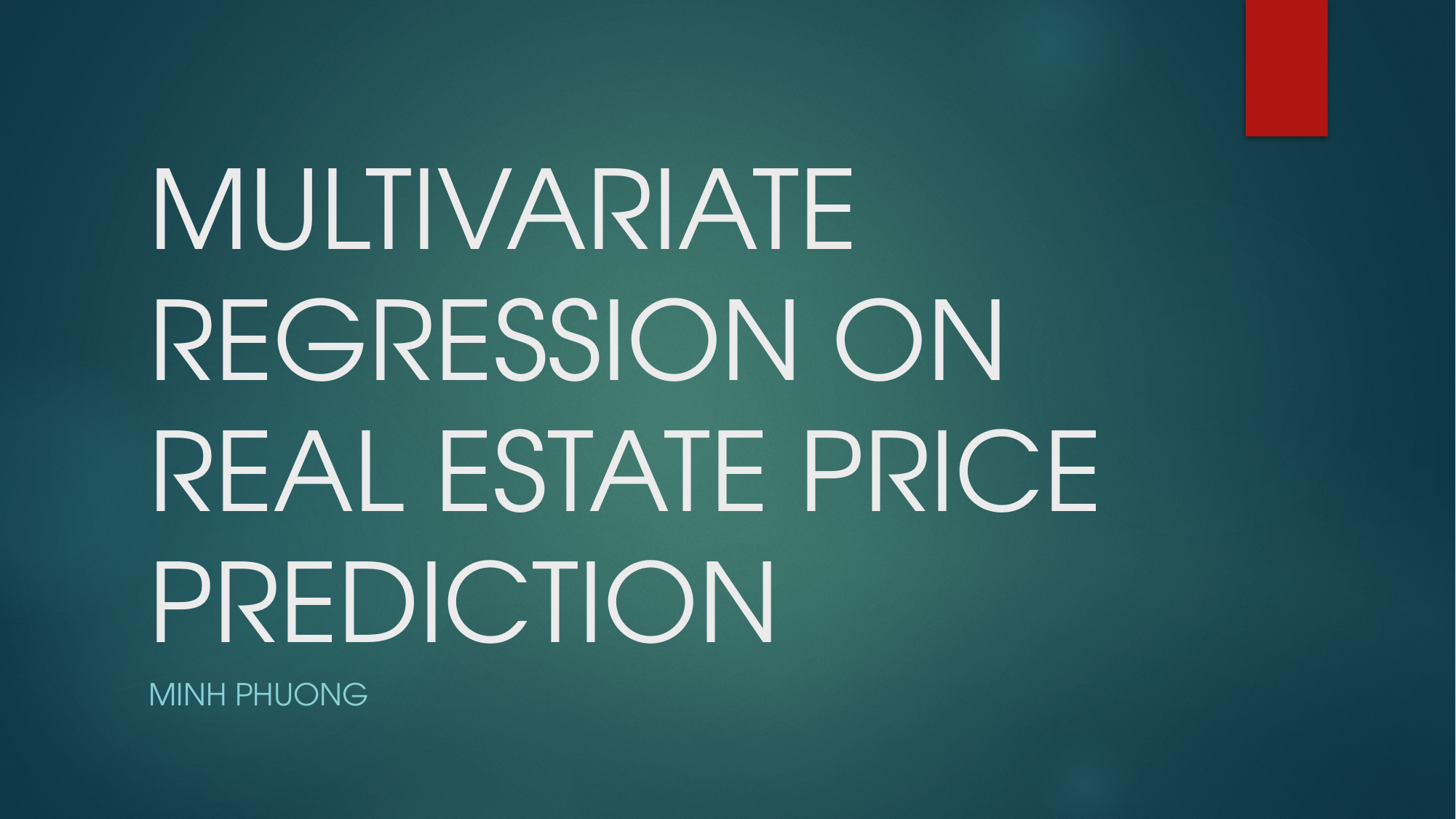

# MULTIVARIATE REGRESSION ON REAL ESTATE PRICE PREDICTION
Minh Phuong